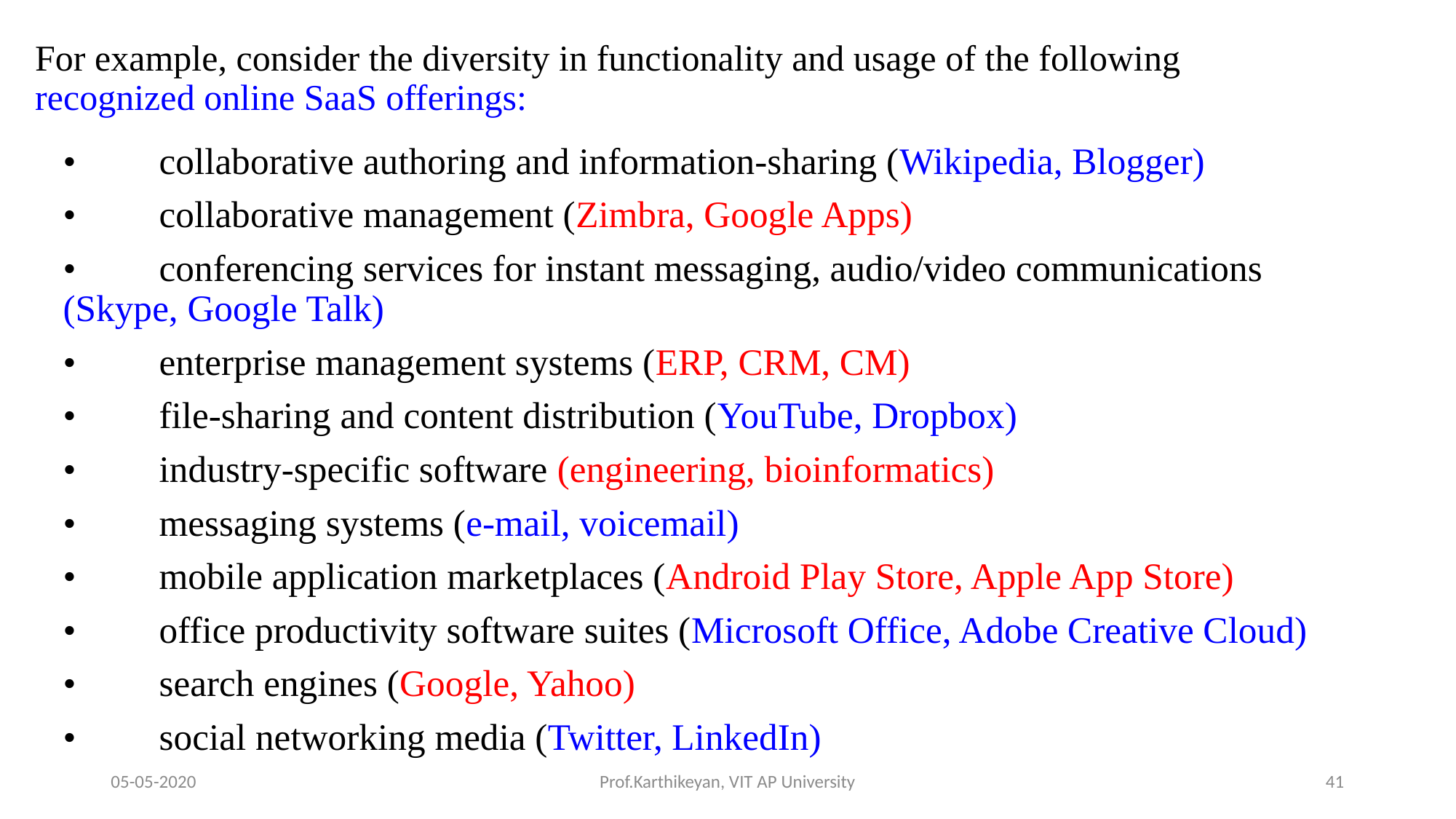

# For example, consider the diversity in functionality and usage of the following recognized online SaaS offerings:
•	collaborative authoring and information-sharing (Wikipedia, Blogger)
•	collaborative management (Zimbra, Google Apps)
•	conferencing services for instant messaging, audio/video communications (Skype, Google Talk)
•	enterprise management systems (ERP, CRM, CM)
•	file-sharing and content distribution (YouTube, Dropbox)
•	industry-specific software (engineering, bioinformatics)
•	messaging systems (e-mail, voicemail)
•	mobile application marketplaces (Android Play Store, Apple App Store)
•	office productivity software suites (Microsoft Office, Adobe Creative Cloud)
•	search engines (Google, Yahoo)
•	social networking media (Twitter, LinkedIn)
05-05-2020
Prof.Karthikeyan, VIT AP University
41